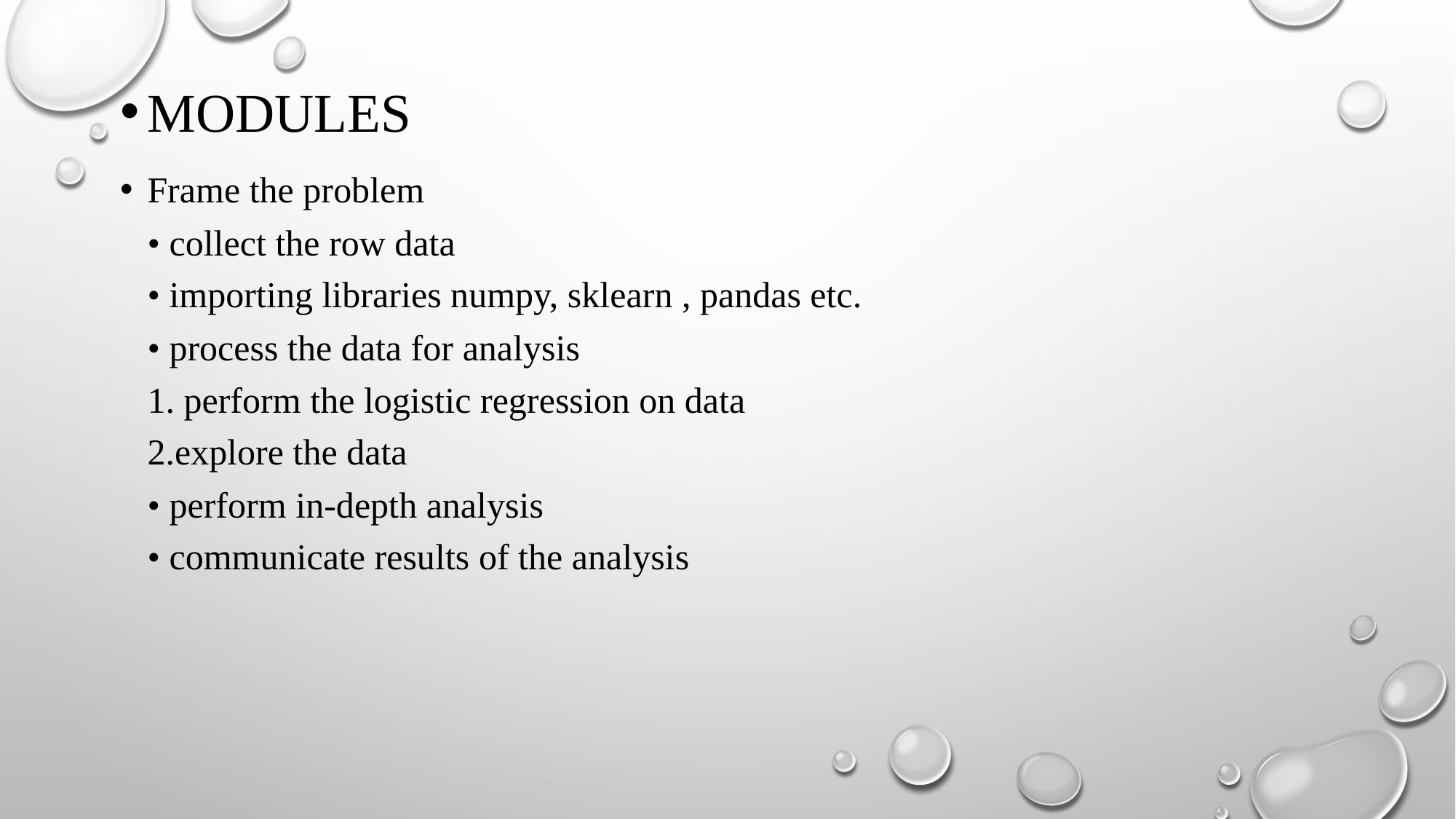

Modules
Frame the problem
• collect the row data
• importing libraries numpy, sklearn , pandas etc.
• process the data for analysis
1. perform the logistic regression on data
2.explore the data
• perform in-depth analysis
• communicate results of the analysis